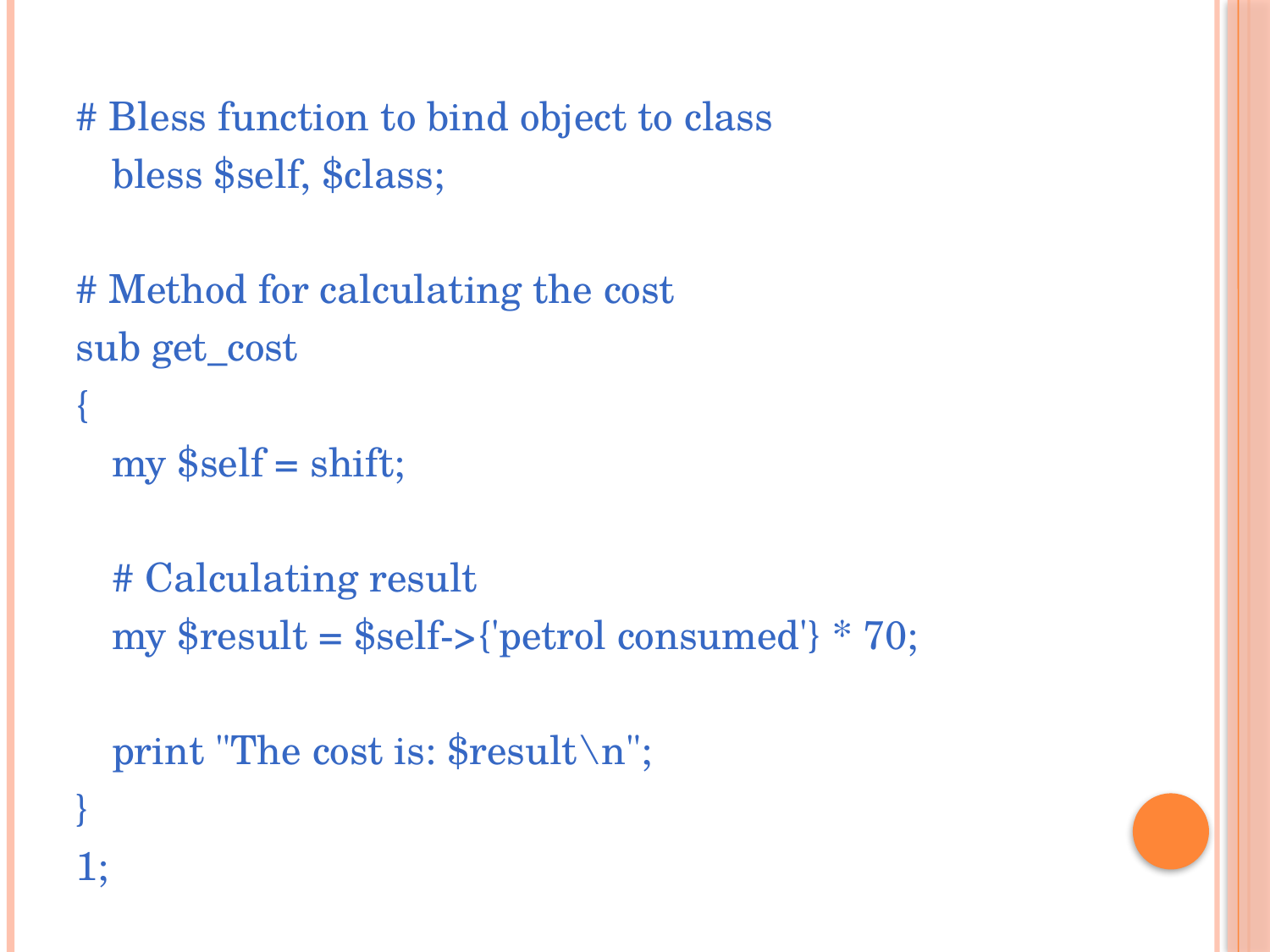

# Bless function to bind object to class
	bless $self, $class;

# Method for calculating the cost
sub get_cost
{
	my $self = shift;

	# Calculating result
	my $result = $self->{'petrol consumed'} * 70;

	print "The cost is: $result\n";
}
1;